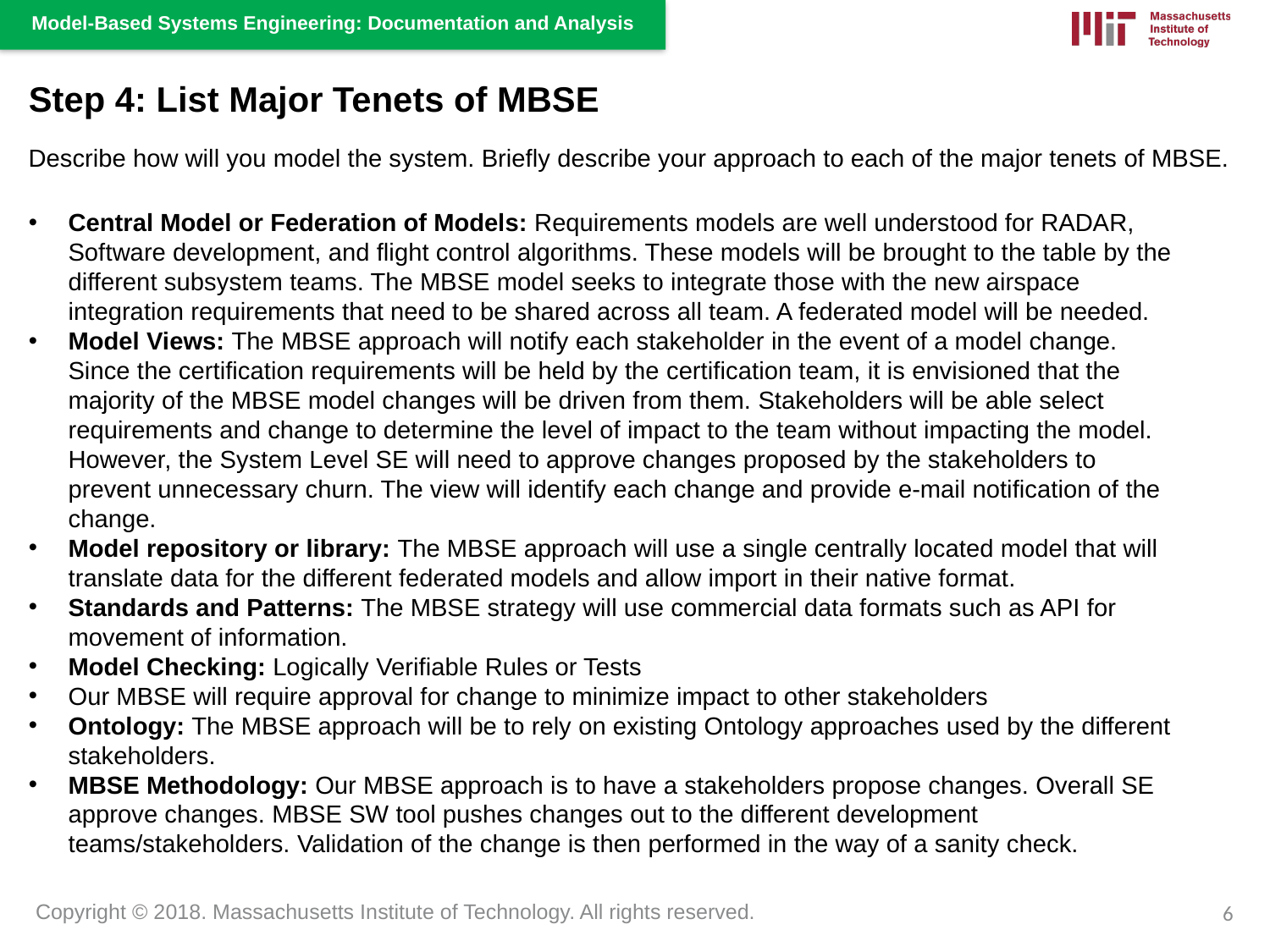

Step 4: List Major Tenets of MBSE
Describe how will you model the system. Briefly describe your approach to each of the major tenets of MBSE.
Central Model or Federation of Models: Requirements models are well understood for RADAR, Software development, and flight control algorithms. These models will be brought to the table by the different subsystem teams. The MBSE model seeks to integrate those with the new airspace integration requirements that need to be shared across all team. A federated model will be needed.
Model Views: The MBSE approach will notify each stakeholder in the event of a model change. Since the certification requirements will be held by the certification team, it is envisioned that the majority of the MBSE model changes will be driven from them. Stakeholders will be able select requirements and change to determine the level of impact to the team without impacting the model. However, the System Level SE will need to approve changes proposed by the stakeholders to prevent unnecessary churn. The view will identify each change and provide e-mail notification of the change.
Model repository or library: The MBSE approach will use a single centrally located model that will translate data for the different federated models and allow import in their native format.
Standards and Patterns: The MBSE strategy will use commercial data formats such as API for movement of information.
Model Checking: Logically Verifiable Rules or Tests
Our MBSE will require approval for change to minimize impact to other stakeholders
Ontology: The MBSE approach will be to rely on existing Ontology approaches used by the different stakeholders.
MBSE Methodology: Our MBSE approach is to have a stakeholders propose changes. Overall SE approve changes. MBSE SW tool pushes changes out to the different development teams/stakeholders. Validation of the change is then performed in the way of a sanity check.
6